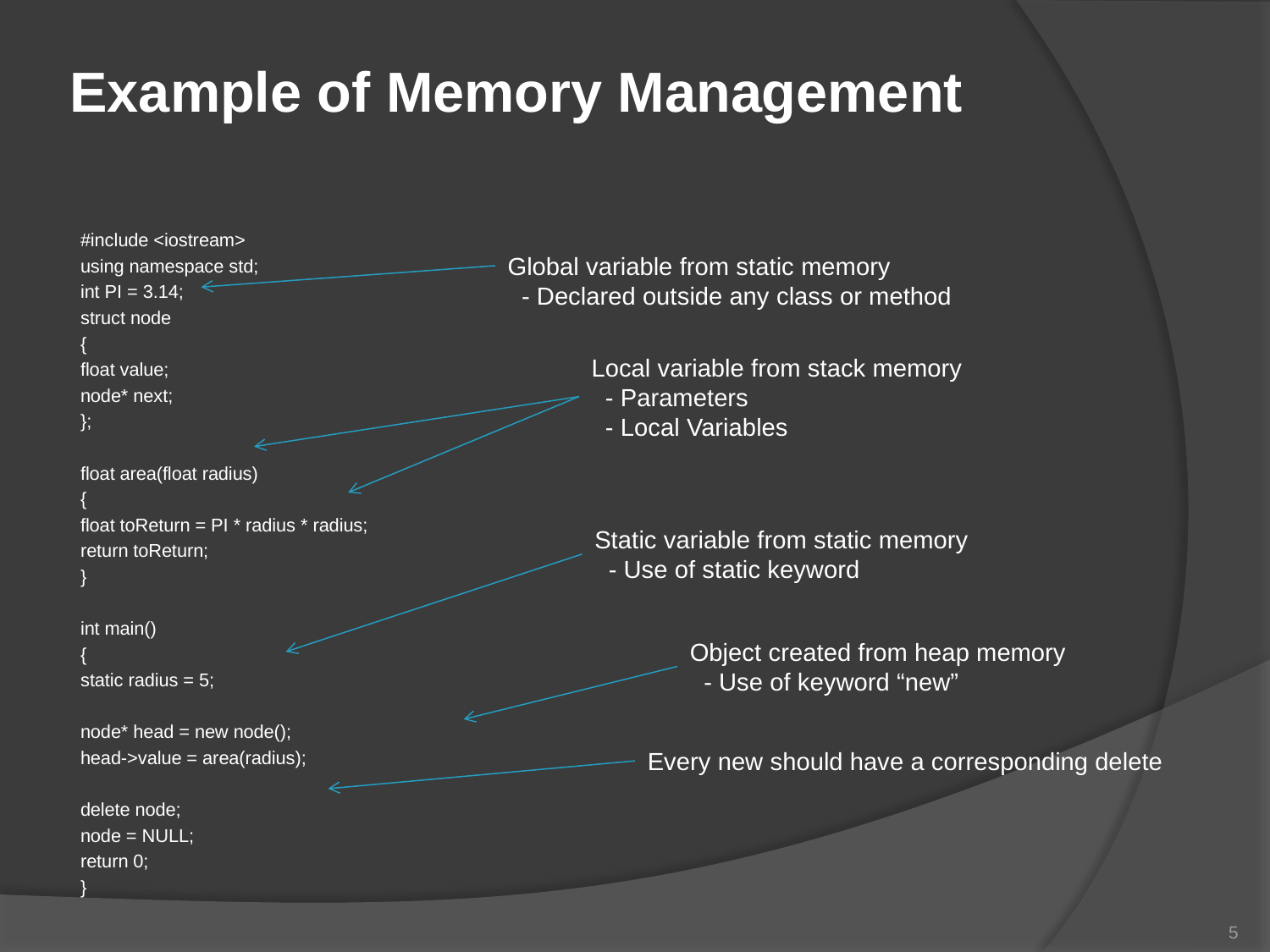

# Example of Memory Management
#include <iostream>
using namespace std;
int PI = 3.14;
struct node
{
	float value;
	node* next;
};

float area(float radius)
{
	float toReturn = PI * radius * radius;
	return toReturn;
}

int main()
{
	static radius = 5;

	node* head = new node();
	head->value = area(radius);

	delete node;
	node = NULL;
	return 0;
}
Global variable from static memory
  - Declared outside any class or method
Local variable from stack memory
  - Parameters
  - Local Variables
Static variable from static memory
  - Use of static keyword
Object created from heap memory
  - Use of keyword “new”
Every new should have a corresponding delete
5